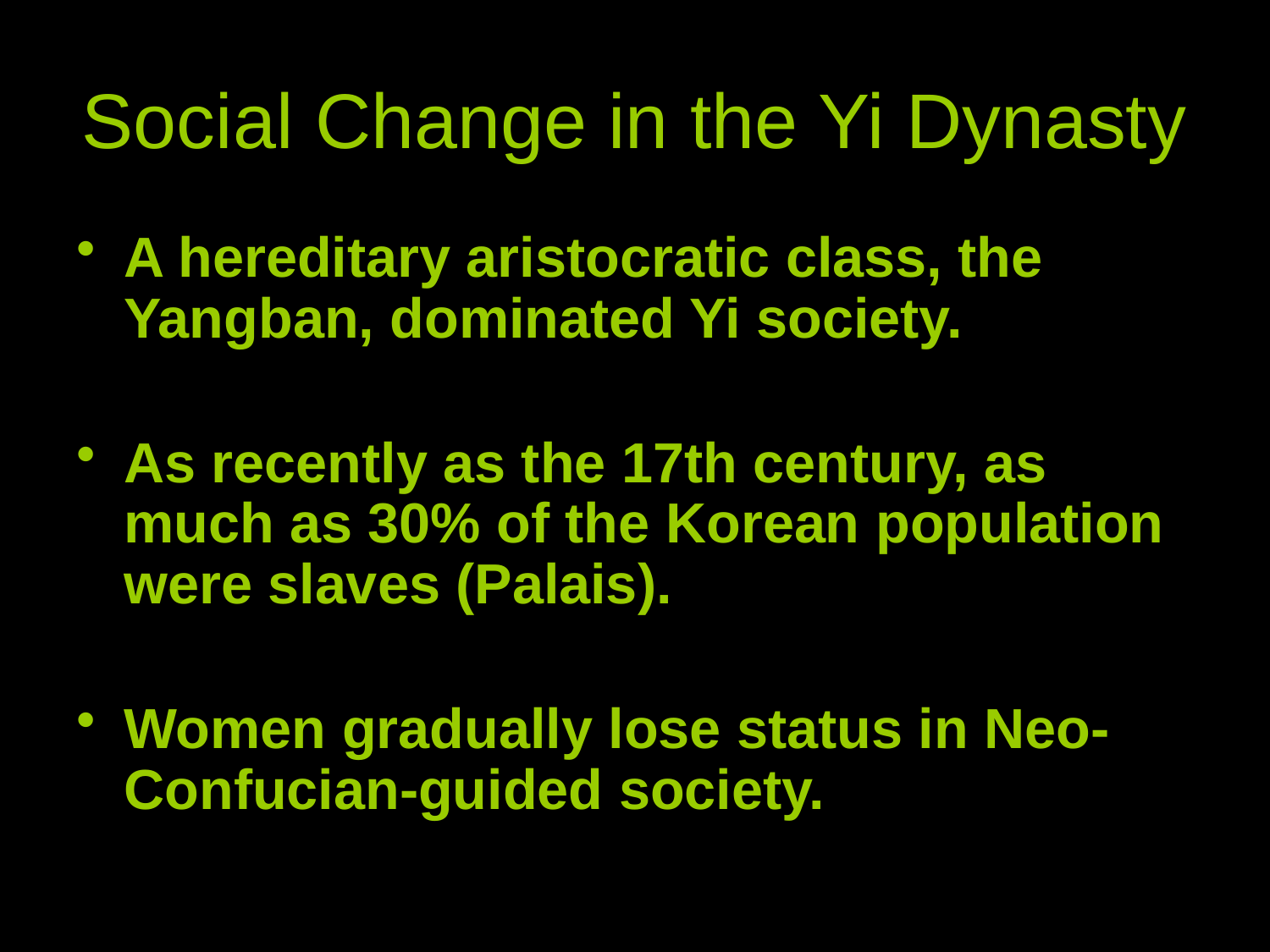

# Social Change in the Yi Dynasty
A hereditary aristocratic class, the Yangban, dominated Yi society.

As recently as the 17th century, as much as 30% of the Korean population were slaves (Palais).

Women gradually lose status in Neo-Confucian-guided society.